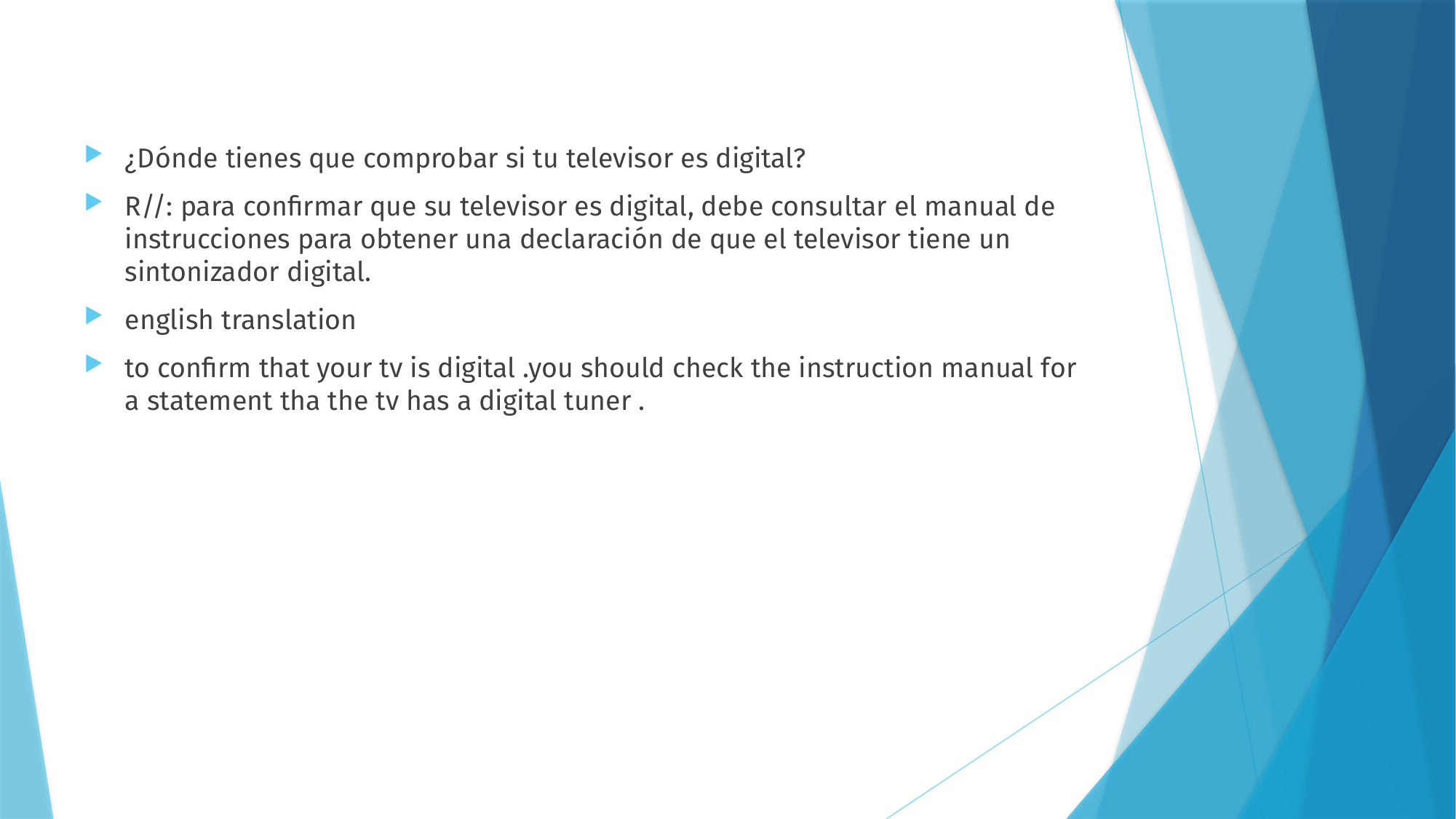

¿Dónde tienes que comprobar si tu televisor es digital?
R//: para confirmar que su televisor es digital, debe consultar el manual de instrucciones para obtener una declaración de que el televisor tiene un sintonizador digital.
english translation
to confirm that your tv is digital .you should check the instruction manual for a statement tha the tv has a digital tuner .